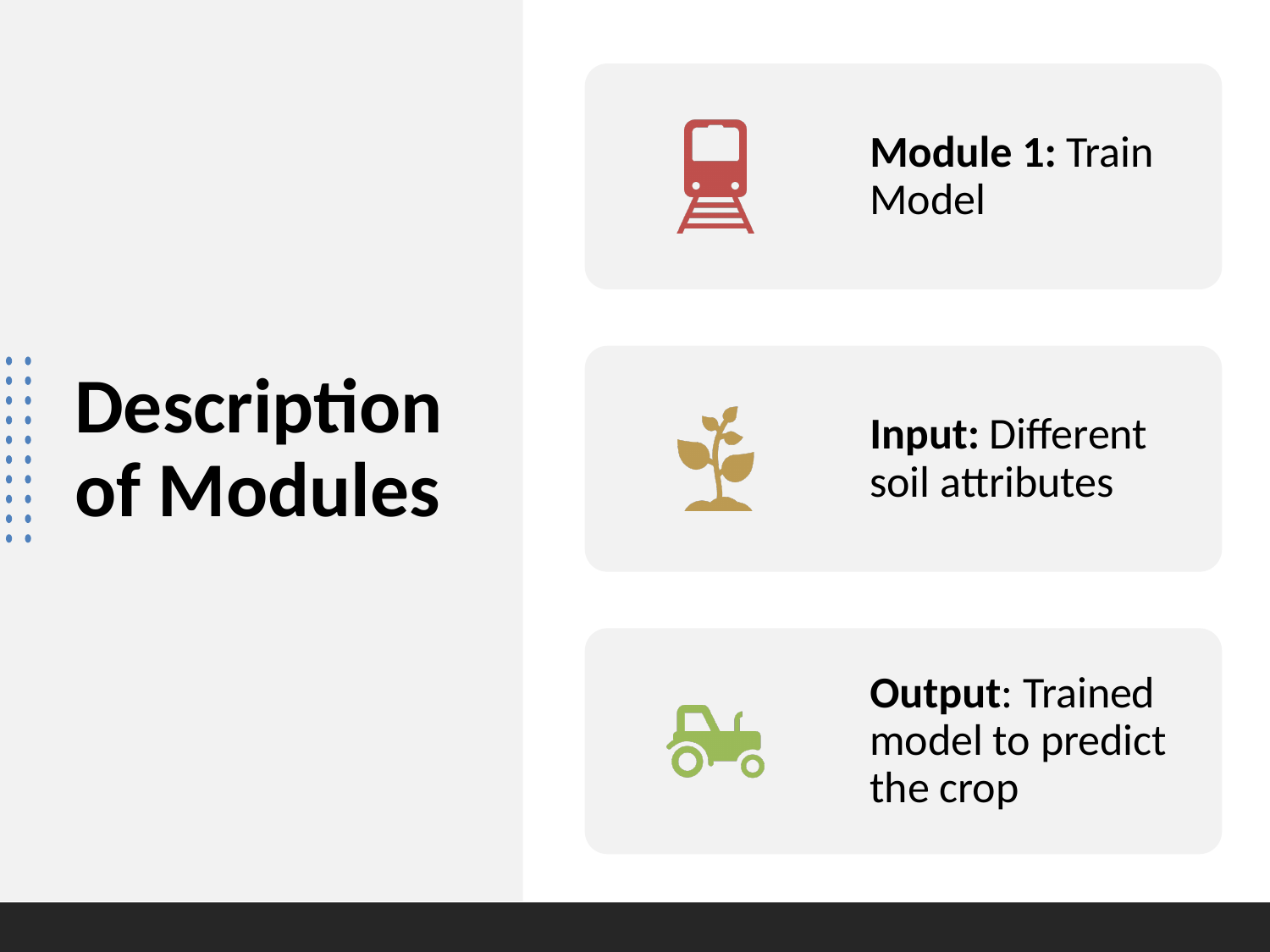

Module 1: Train Model
Input: Different soil attributes
Output: Trained model to predict the crop
# Description of Modules